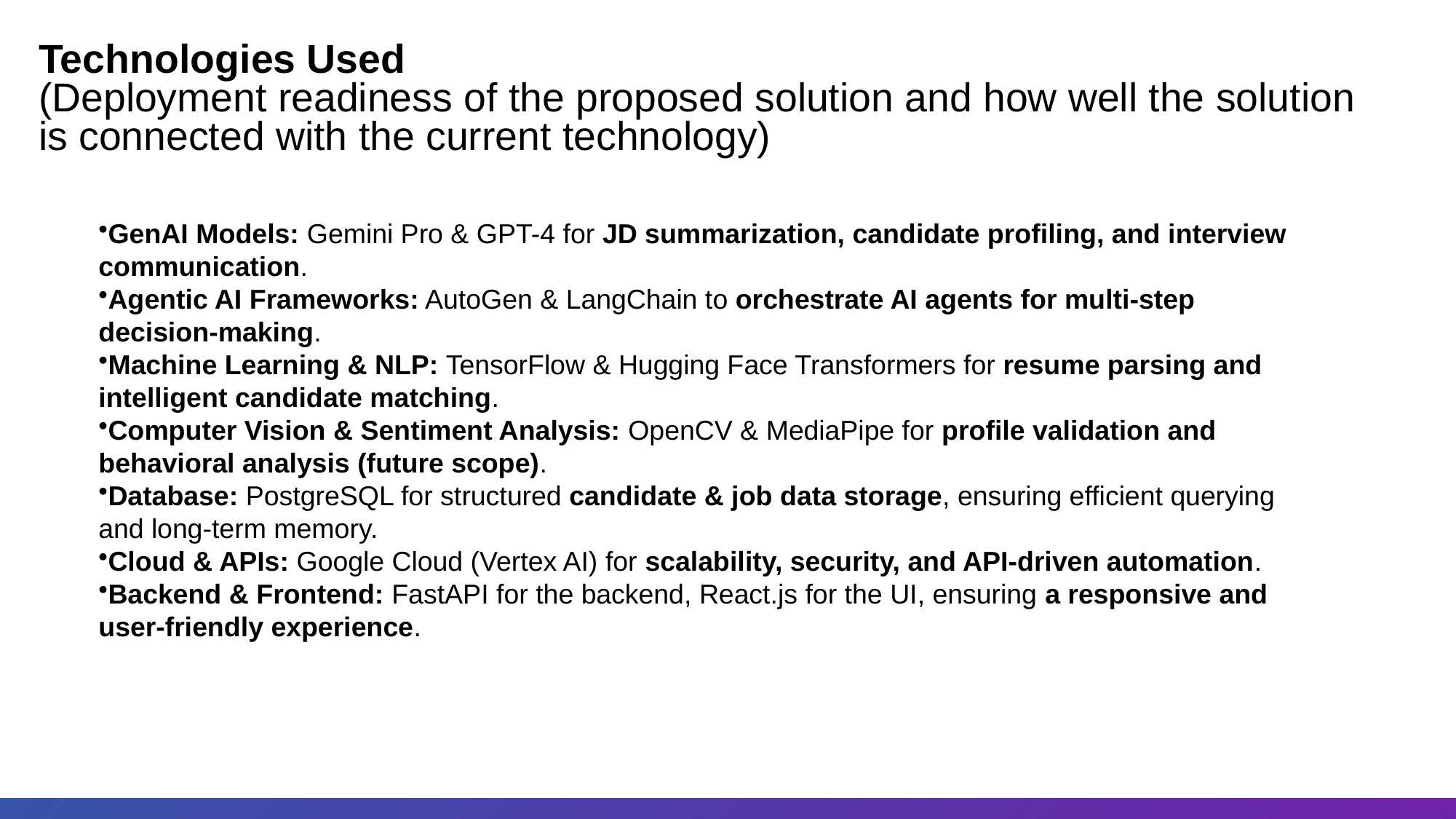

Technologies Used
(Deployment readiness of the proposed solution and how well the solution is connected with the current technology)
GenAI Models: Gemini Pro & GPT-4 for JD summarization, candidate profiling, and interview communication.
Agentic AI Frameworks: AutoGen & LangChain to orchestrate AI agents for multi-step decision-making.
Machine Learning & NLP: TensorFlow & Hugging Face Transformers for resume parsing and intelligent candidate matching.
Computer Vision & Sentiment Analysis: OpenCV & MediaPipe for profile validation and behavioral analysis (future scope).
Database: PostgreSQL for structured candidate & job data storage, ensuring efficient querying and long-term memory.
Cloud & APIs: Google Cloud (Vertex AI) for scalability, security, and API-driven automation.
Backend & Frontend: FastAPI for the backend, React.js for the UI, ensuring a responsive and user-friendly experience.